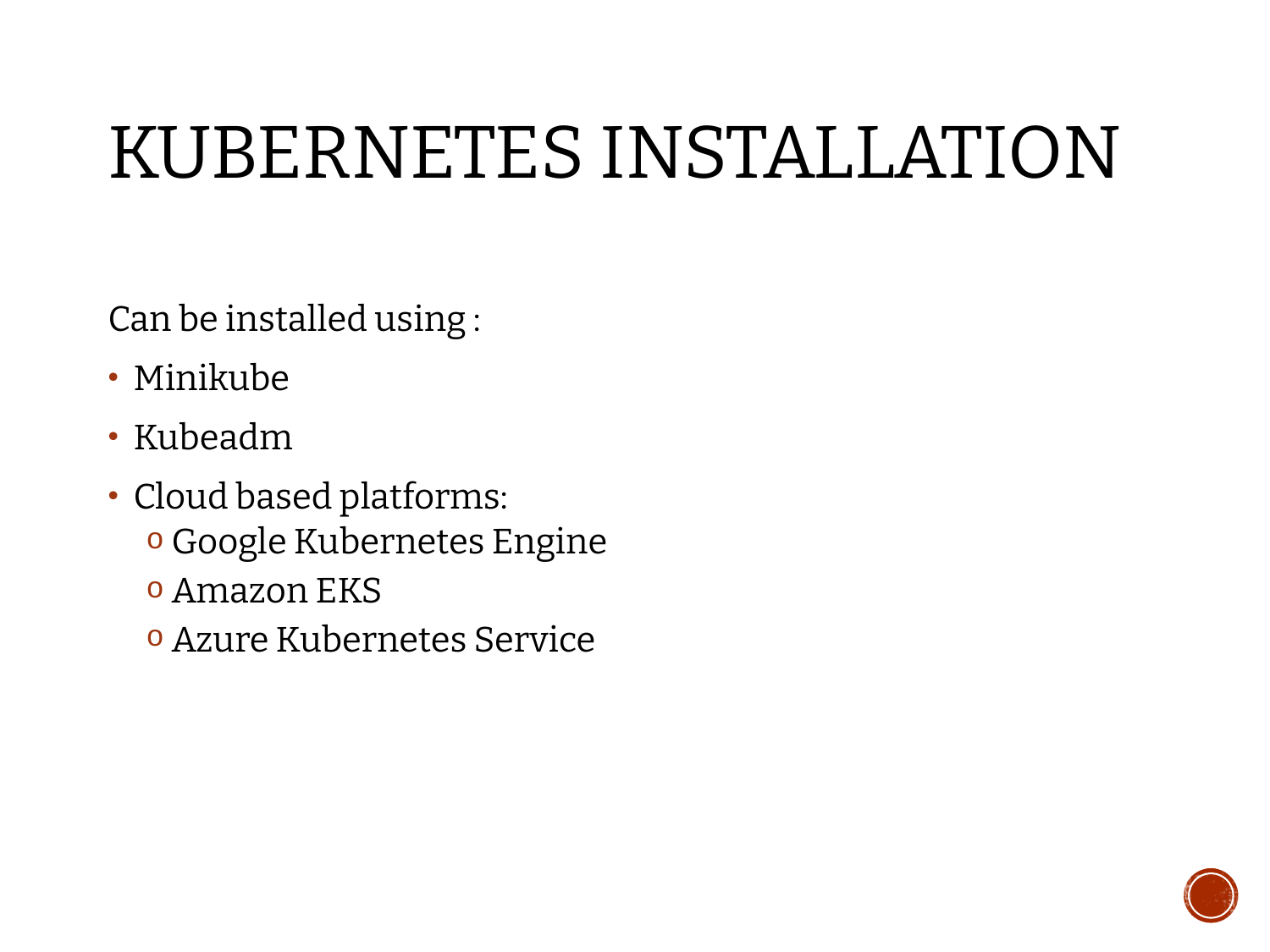

# Kubernetes Installation
Can be installed using :
Minikube
Kubeadm
Cloud based platforms:
Google Kubernetes Engine
Amazon EKS
Azure Kubernetes Service